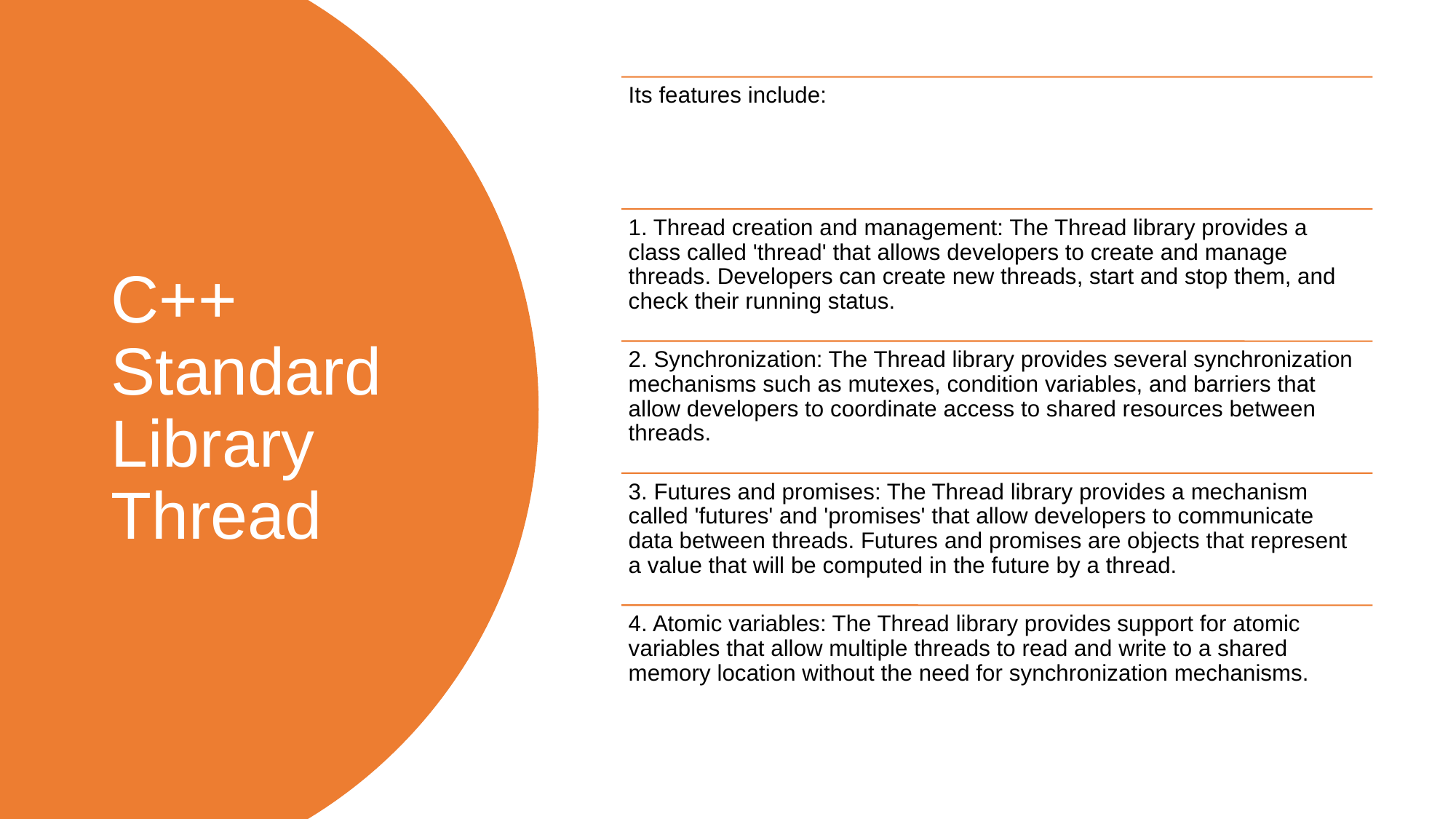

Its features include:
1. Thread creation and management: The Thread library provides a class called 'thread' that allows developers to create and manage threads. Developers can create new threads, start and stop them, and check their running status.
2. Synchronization: The Thread library provides several synchronization mechanisms such as mutexes, condition variables, and barriers that allow developers to coordinate access to shared resources between threads.
3. Futures and promises: The Thread library provides a mechanism called 'futures' and 'promises' that allow developers to communicate data between threads. Futures and promises are objects that represent a value that will be computed in the future by a thread.
4. Atomic variables: The Thread library provides support for atomic variables that allow multiple threads to read and write to a shared memory location without the need for synchronization mechanisms.
# C++ Standard Library Thread